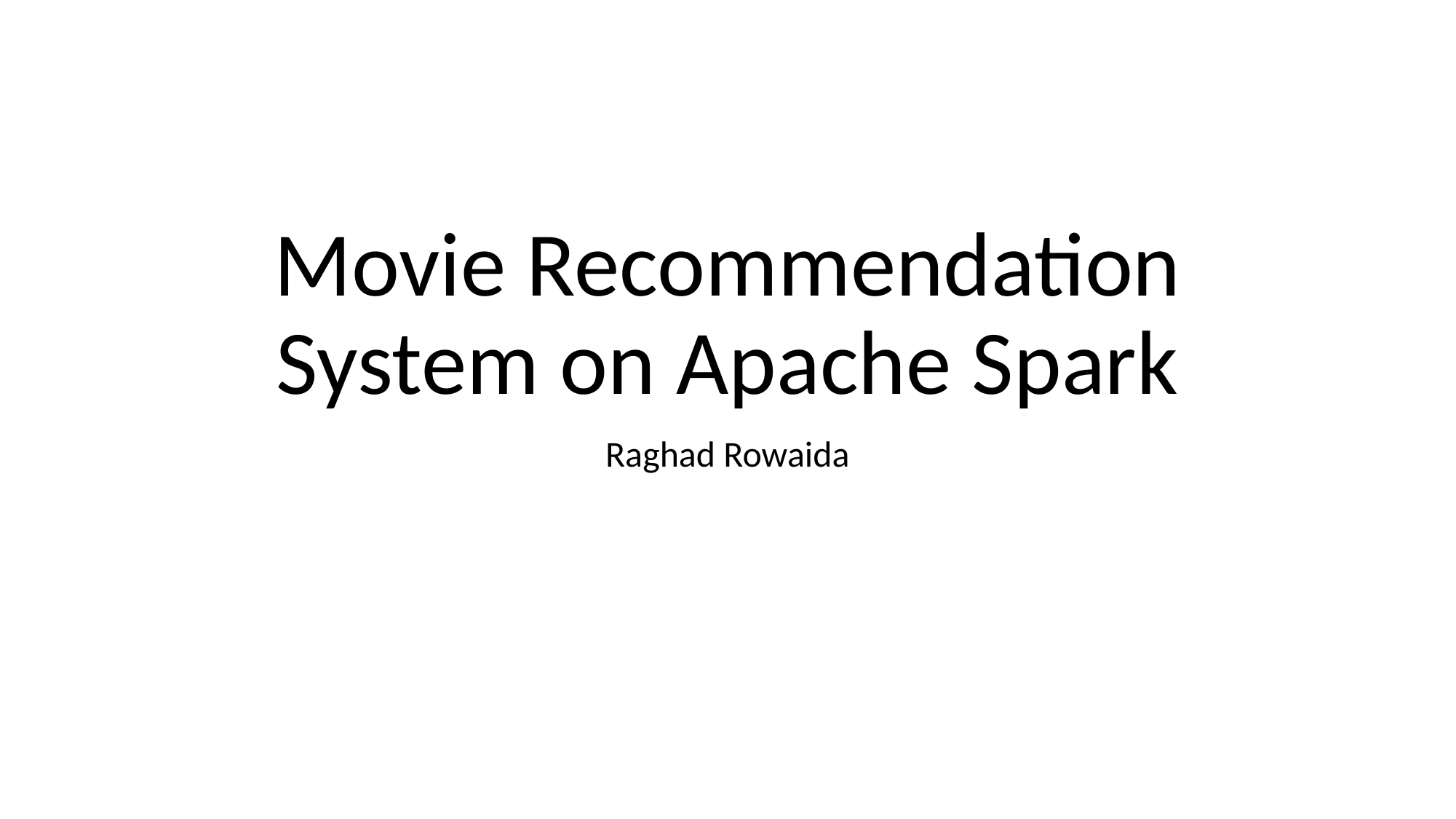

# Movie Recommendation System on Apache Spark
Raghad Rowaida